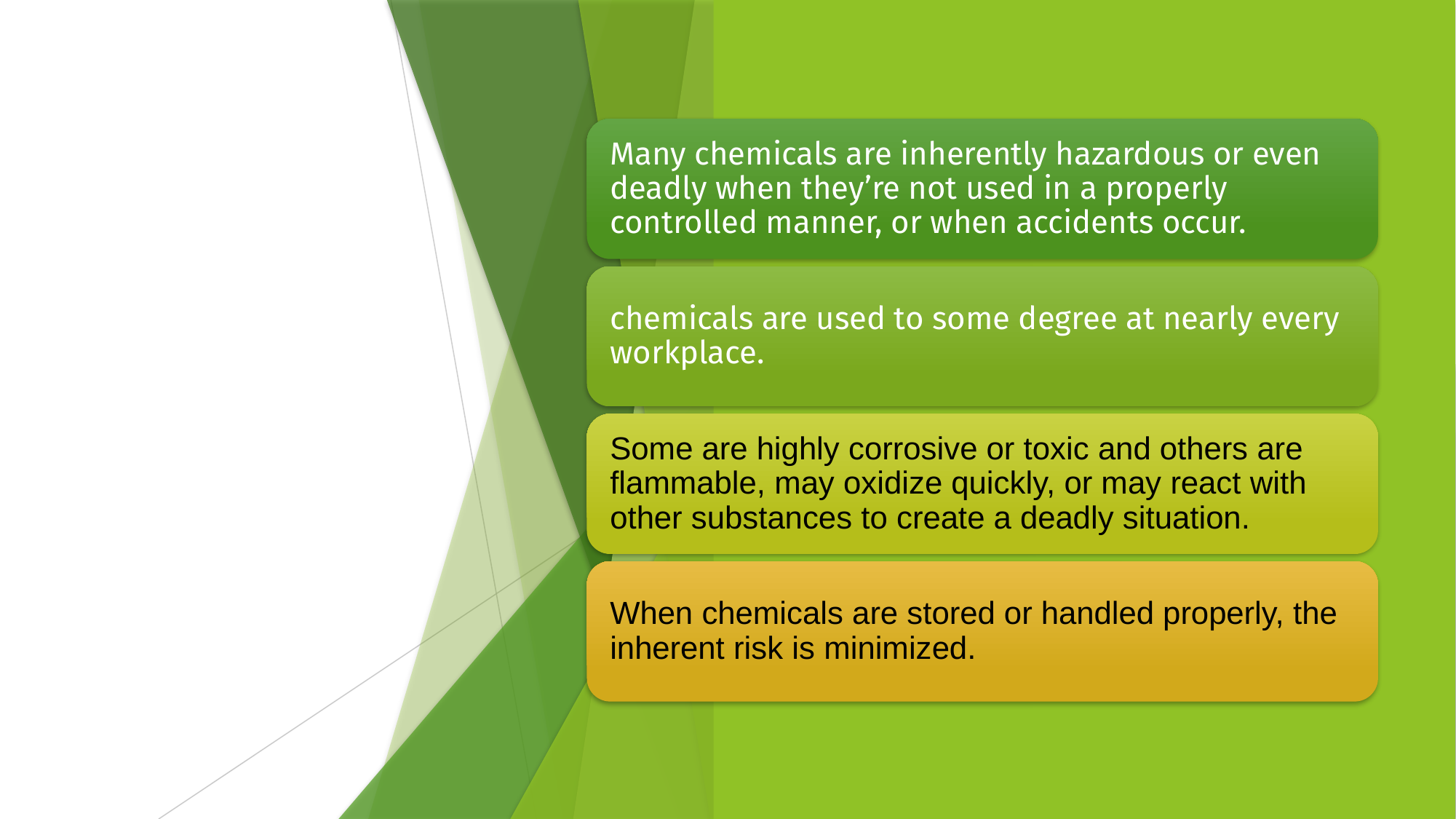

Many chemicals are inherently hazardous or even deadly when they’re not used in a properly controlled manner, or when accidents occur.
chemicals are used to some degree at nearly every workplace.
Some are highly corrosive or toxic and others are flammable, may oxidize quickly, or may react with other substances to create a deadly situation.
When chemicals are stored or handled properly, the inherent risk is minimized.